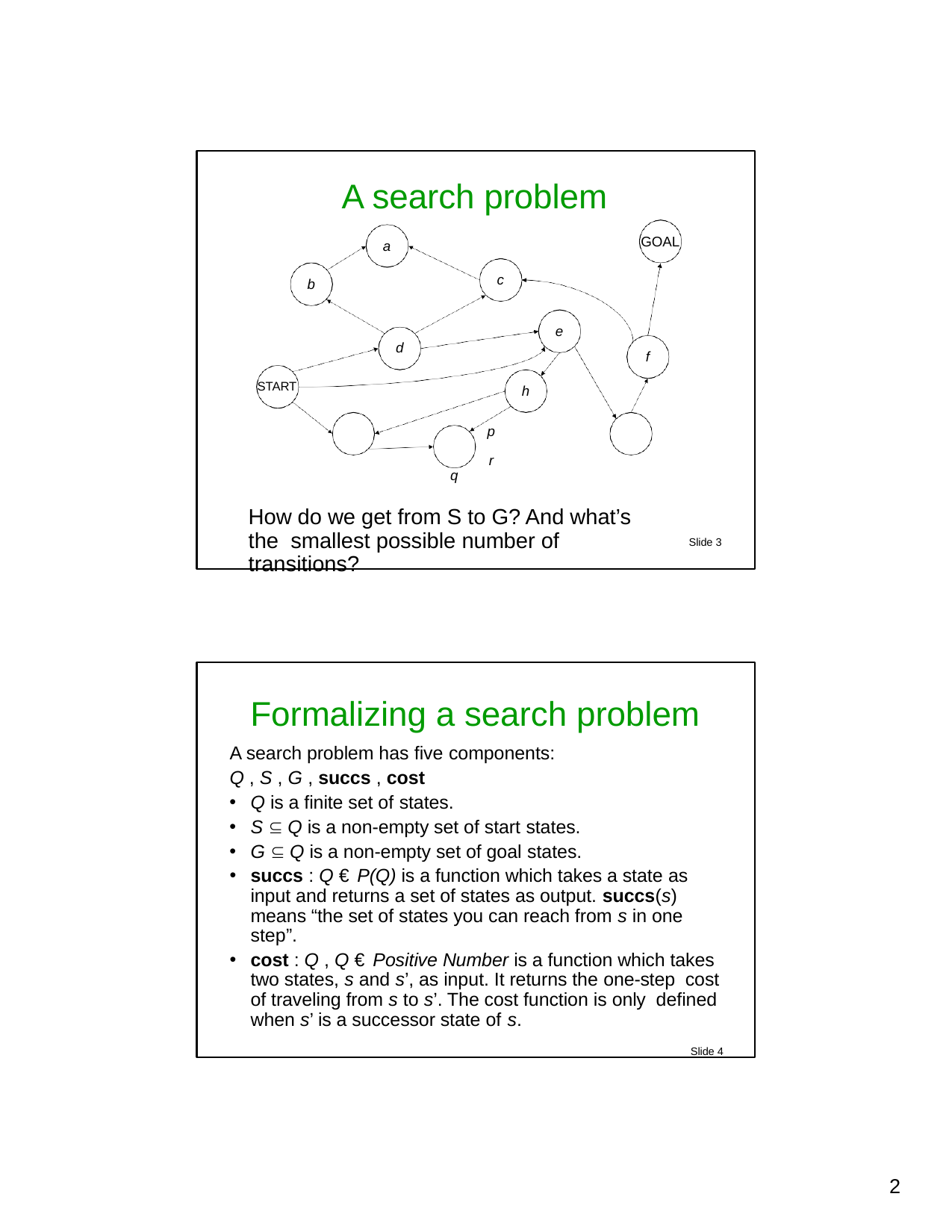

# A search problem

GOAL
a
c
b
e
d
f
START
h
p	r
q

How do we get from S to G? And what’s the  smallest possible number of transitions?
Slide 3
Formalizing a search problem
A search problem has five components:
Q , S , G , succs , cost
Q is a finite set of states.
S ⊆ Q is a non-empty set of start states.
G ⊆ Q is a non-empty set of goal states.
succs : Q € P(Q) is a function which takes a state as  input and returns a set of states as output. succs(s)  means “the set of states you can reach from s in one  step”.
cost : Q , Q € Positive Number is a function which takes  two states, s and s’, as input. It returns the one-step  cost of traveling from s to s’. The cost function is only  defined when s’ is a successor state of s.
Slide 4
2